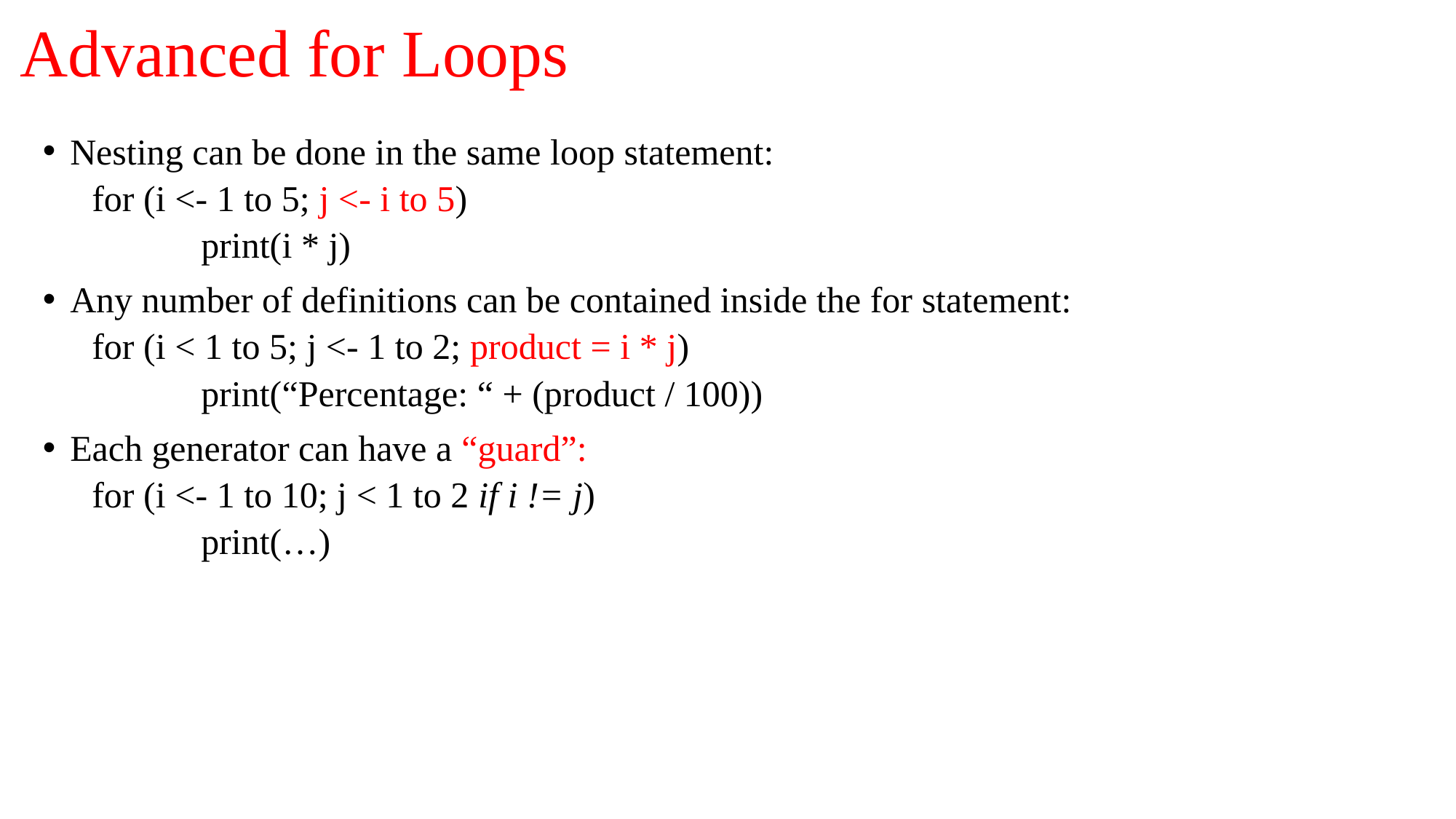

# Advanced for Loops
Nesting can be done in the same loop statement:
for (i <- 1 to 5; j <- i to 5)
	print(i * j)
Any number of definitions can be contained inside the for statement:
for (i < 1 to 5; j <- 1 to 2; product = i * j)
	print(“Percentage: “ + (product / 100))
Each generator can have a “guard”:
for (i <- 1 to 10; j < 1 to 2 if i != j)
	print(…)